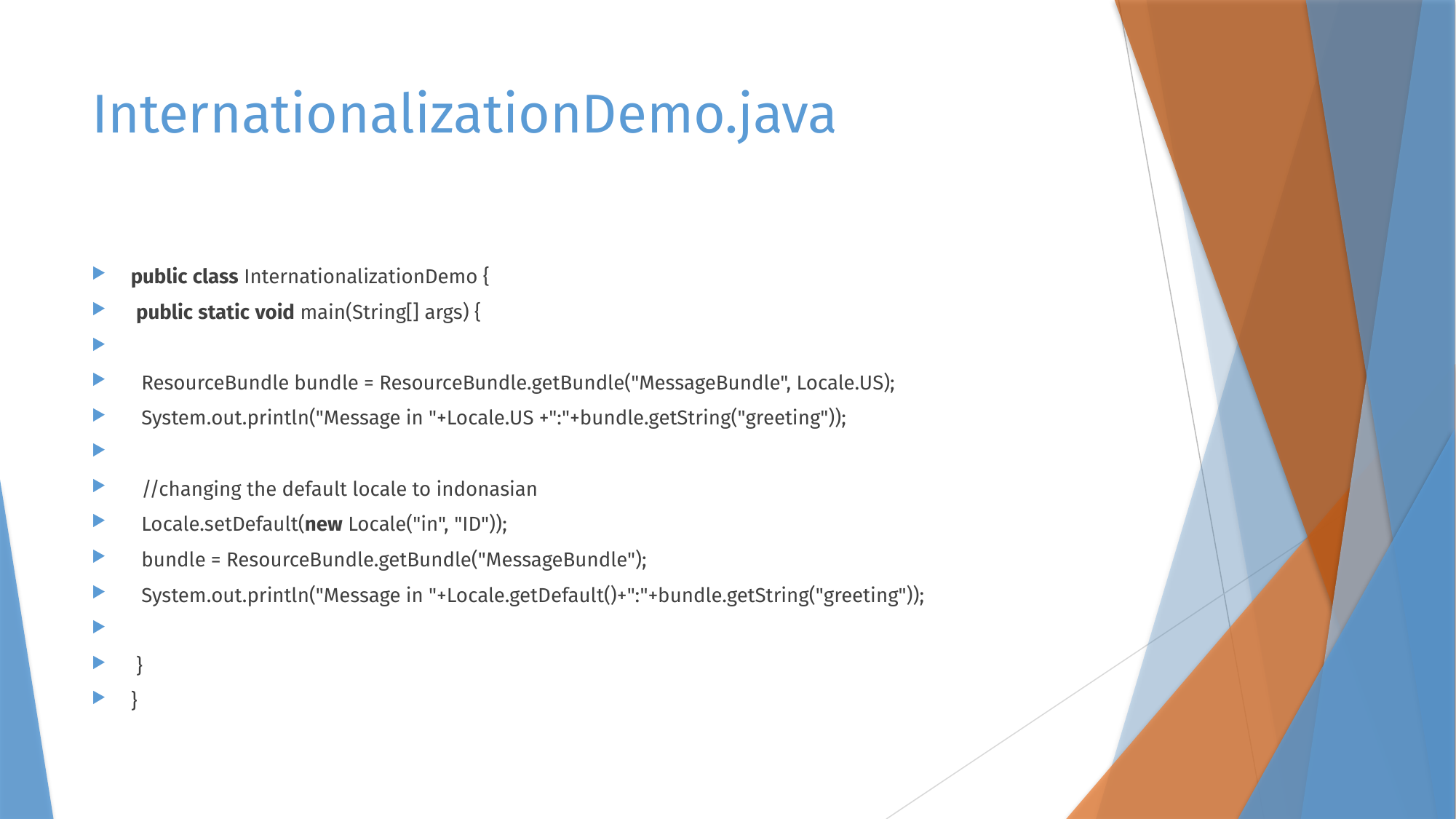

# InternationalizationDemo.java
public class InternationalizationDemo {
 public static void main(String[] args) {

  ResourceBundle bundle = ResourceBundle.getBundle("MessageBundle", Locale.US);
  System.out.println("Message in "+Locale.US +":"+bundle.getString("greeting"));

  //changing the default locale to indonasian
  Locale.setDefault(new Locale("in", "ID"));
  bundle = ResourceBundle.getBundle("MessageBundle");
  System.out.println("Message in "+Locale.getDefault()+":"+bundle.getString("greeting"));

 }
}